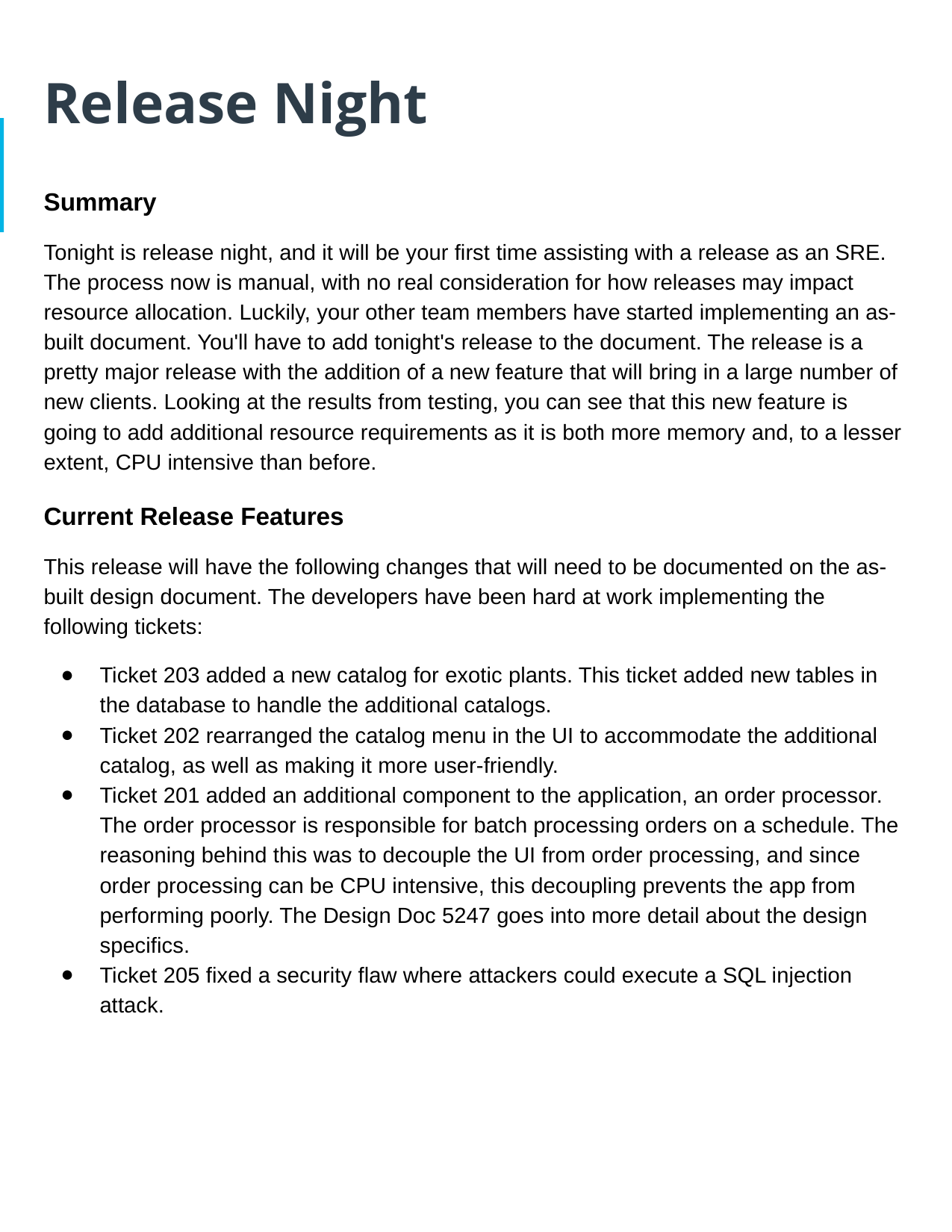

# Release Night
Summary
Tonight is release night, and it will be your first time assisting with a release as an SRE. The process now is manual, with no real consideration for how releases may impact resource allocation. Luckily, your other team members have started implementing an as-built document. You'll have to add tonight's release to the document. The release is a pretty major release with the addition of a new feature that will bring in a large number of new clients. Looking at the results from testing, you can see that this new feature is going to add additional resource requirements as it is both more memory and, to a lesser extent, CPU intensive than before.
Current Release Features
This release will have the following changes that will need to be documented on the as-built design document. The developers have been hard at work implementing the following tickets:
Ticket 203 added a new catalog for exotic plants. This ticket added new tables in the database to handle the additional catalogs.
Ticket 202 rearranged the catalog menu in the UI to accommodate the additional catalog, as well as making it more user-friendly.
Ticket 201 added an additional component to the application, an order processor. The order processor is responsible for batch processing orders on a schedule. The reasoning behind this was to decouple the UI from order processing, and since order processing can be CPU intensive, this decoupling prevents the app from performing poorly. The Design Doc 5247 goes into more detail about the design specifics.
Ticket 205 fixed a security flaw where attackers could execute a SQL injection attack.